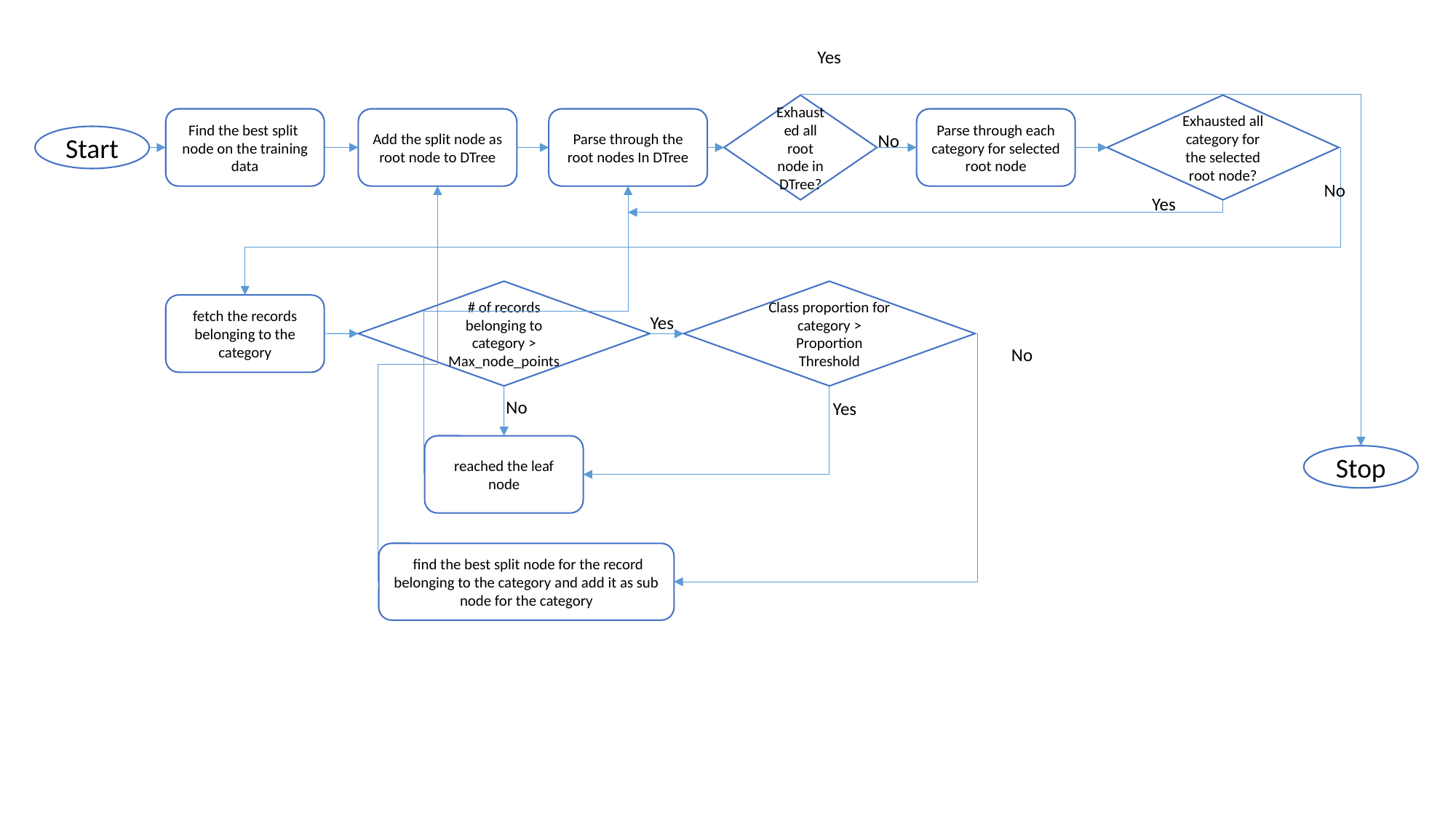

Yes
Exhausted all root node in DTree?
Exhausted all category for the selected root node?
Parse through each category for selected root node
Parse through the root nodes In DTree
Find the best split  node on the training data
Add the split node as root node to DTree
No
Start
No
Yes
# of records belonging to category > Max_node_points
Class proportion for category > Proportion Threshold
fetch the records belonging to the category
Yes
No
No
Yes
reached the leaf node
Stop
 find the best split node for the record belonging to the category and add it as sub node for the category